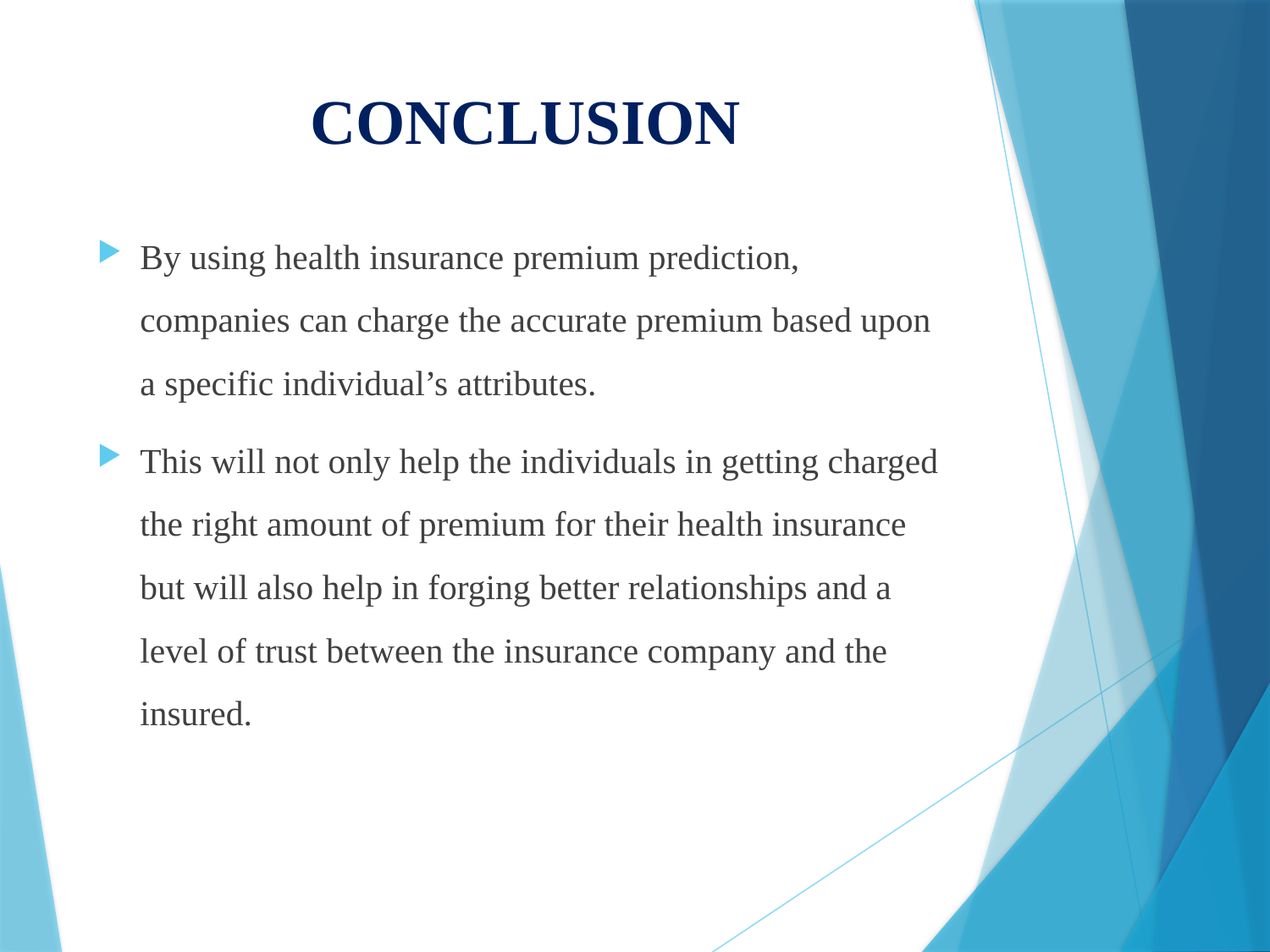

# CONCLUSION
By using health insurance premium prediction, companies can charge the accurate premium based upon a specific individual’s attributes.
This will not only help the individuals in getting charged the right amount of premium for their health insurance but will also help in forging better relationships and a level of trust between the insurance company and the insured.